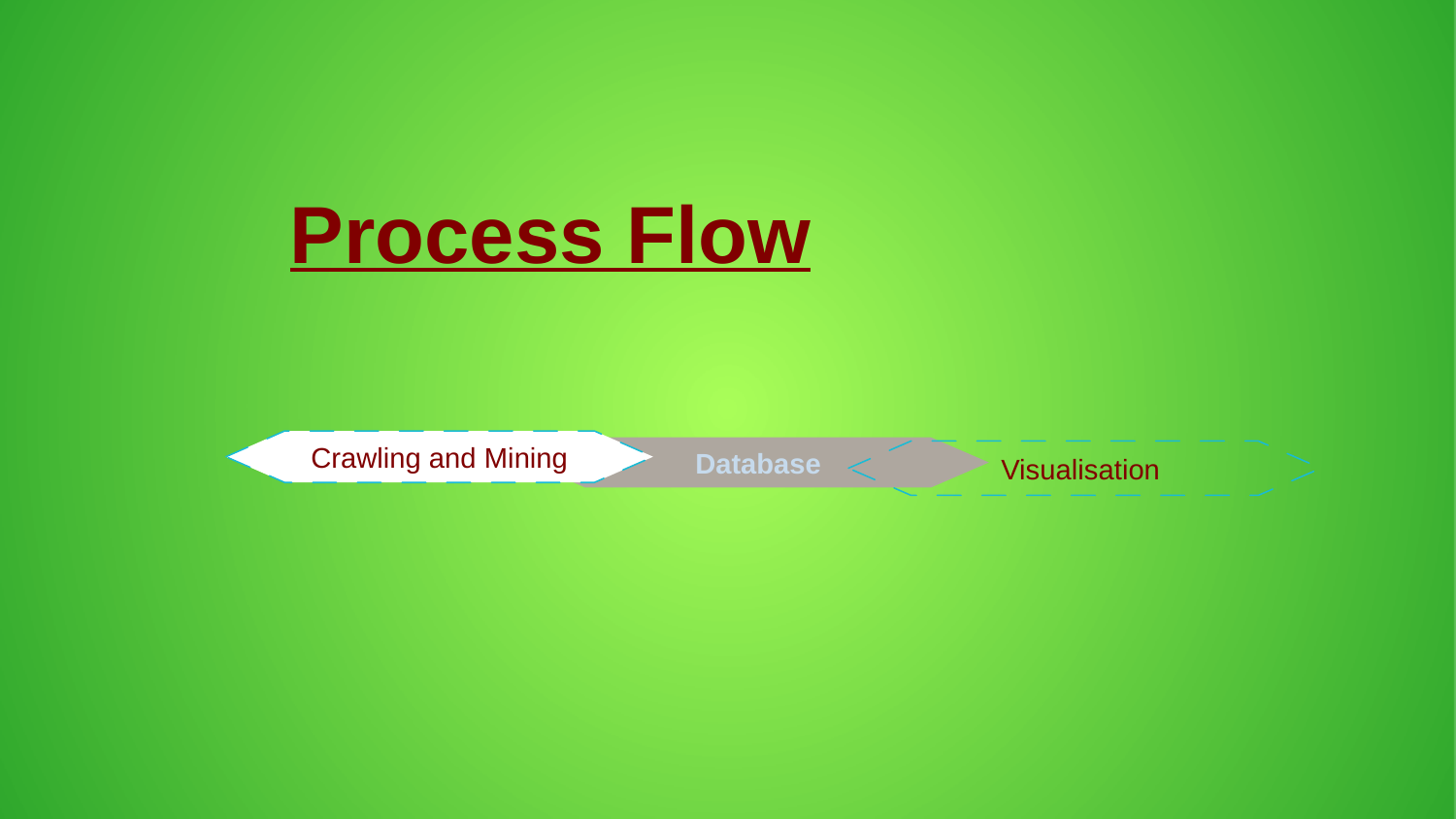

Process Flow
Crawling and Mining
Visualisation
Database